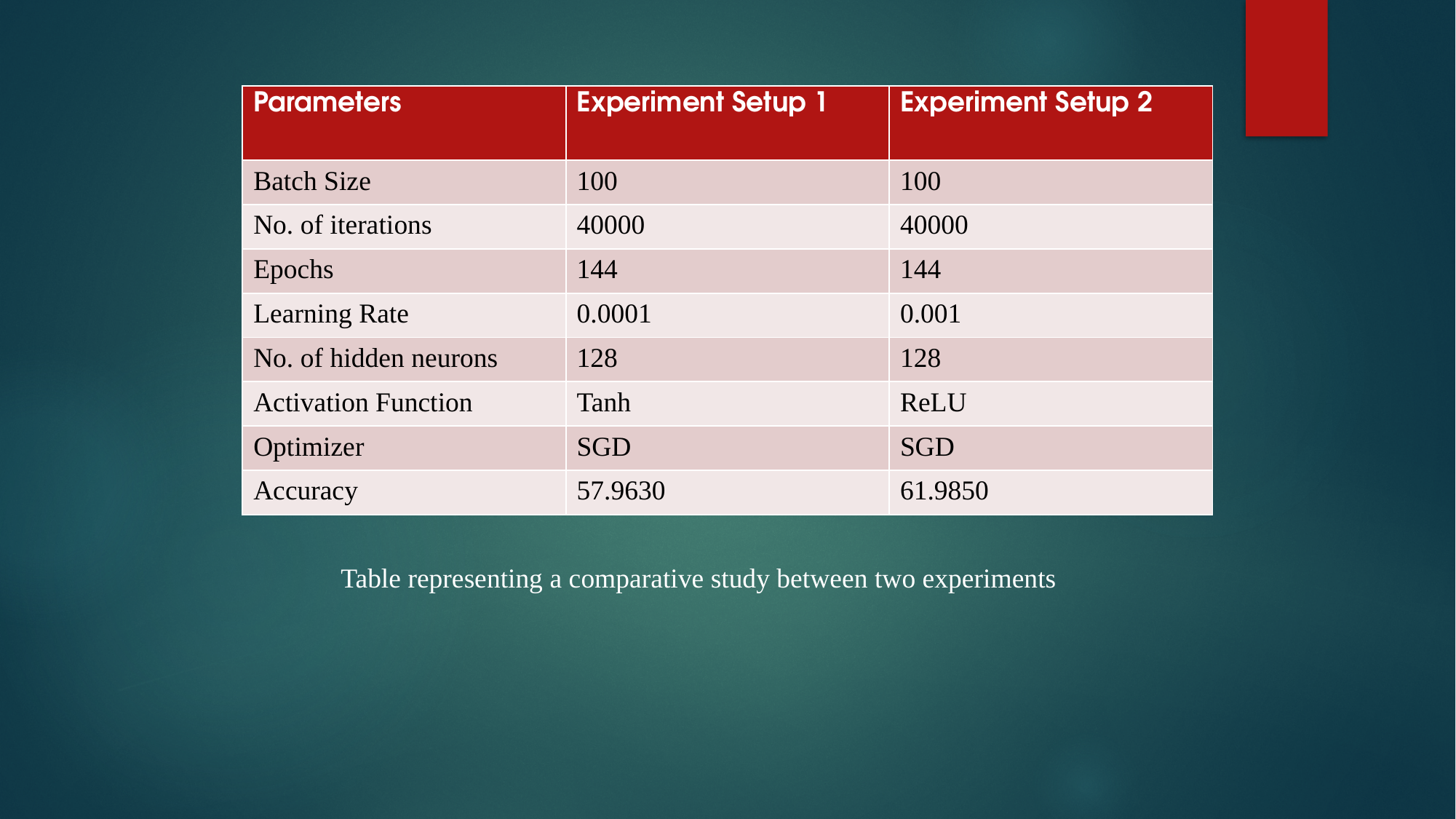

| Parameters | Experiment Setup 1 | Experiment Setup 2 |
| --- | --- | --- |
| Batch Size | 100 | 100 |
| No. of iterations | 40000 | 40000 |
| Epochs | 144 | 144 |
| Learning Rate | 0.0001 | 0.001 |
| No. of hidden neurons | 128 | 128 |
| Activation Function | Tanh | ReLU |
| Optimizer | SGD | SGD |
| Accuracy | 57.9630 | 61.9850 |
  Table representing a comparative study between two experiments